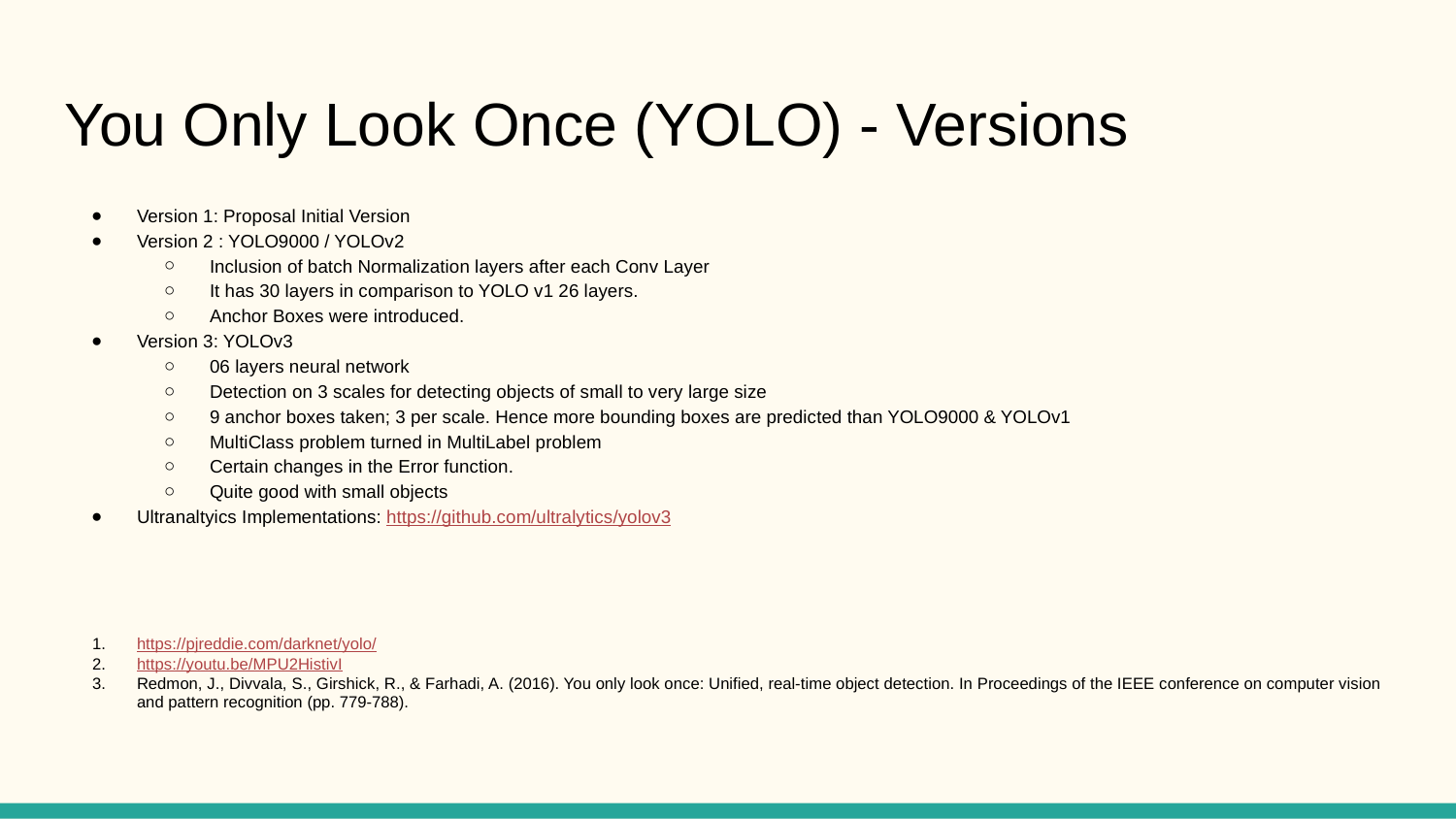

# You Only Look Once (YOLO) - Versions
Version 1: Proposal Initial Version
Version 2 : YOLO9000 / YOLOv2
Inclusion of batch Normalization layers after each Conv Layer
It has 30 layers in comparison to YOLO v1 26 layers.
Anchor Boxes were introduced.
Version 3: YOLOv3
06 layers neural network
Detection on 3 scales for detecting objects of small to very large size
9 anchor boxes taken; 3 per scale. Hence more bounding boxes are predicted than YOLO9000 & YOLOv1
MultiClass problem turned in MultiLabel problem
Certain changes in the Error function.
Quite good with small objects
Ultranaltyics Implementations: https://github.com/ultralytics/yolov3

https://pjreddie.com/darknet/yolo/
https://youtu.be/MPU2HistivI
Redmon, J., Divvala, S., Girshick, R., & Farhadi, A. (2016). You only look once: Unified, real-time object detection. In Proceedings of the IEEE conference on computer vision and pattern recognition (pp. 779-788).